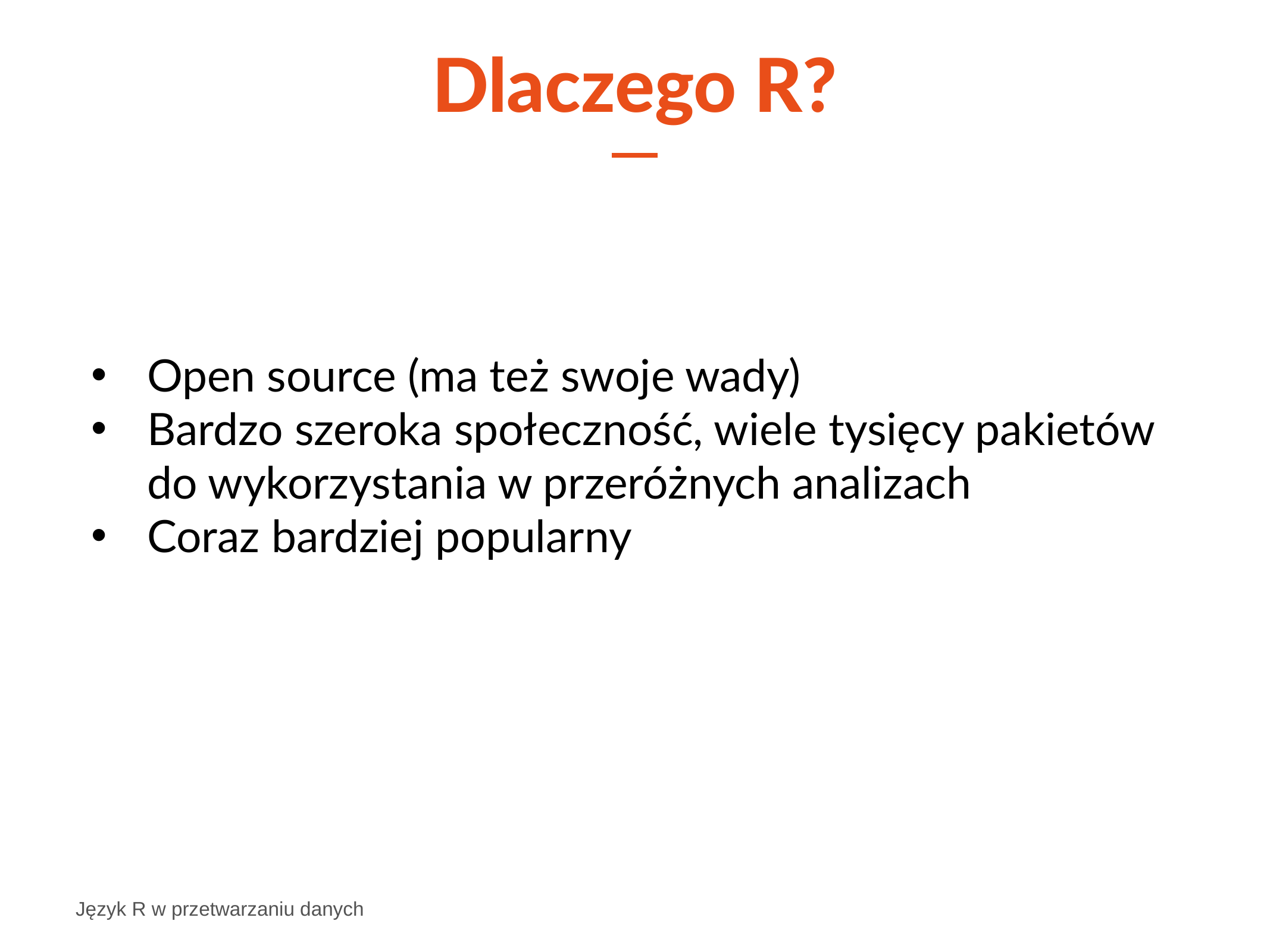

# Dlaczego R?

Open source (ma też swoje wady)
Bardzo szeroka społeczność, wiele tysięcy pakietów do wykorzystania w przeróżnych analizach
Coraz bardziej popularny

Język R w przetwarzaniu danych